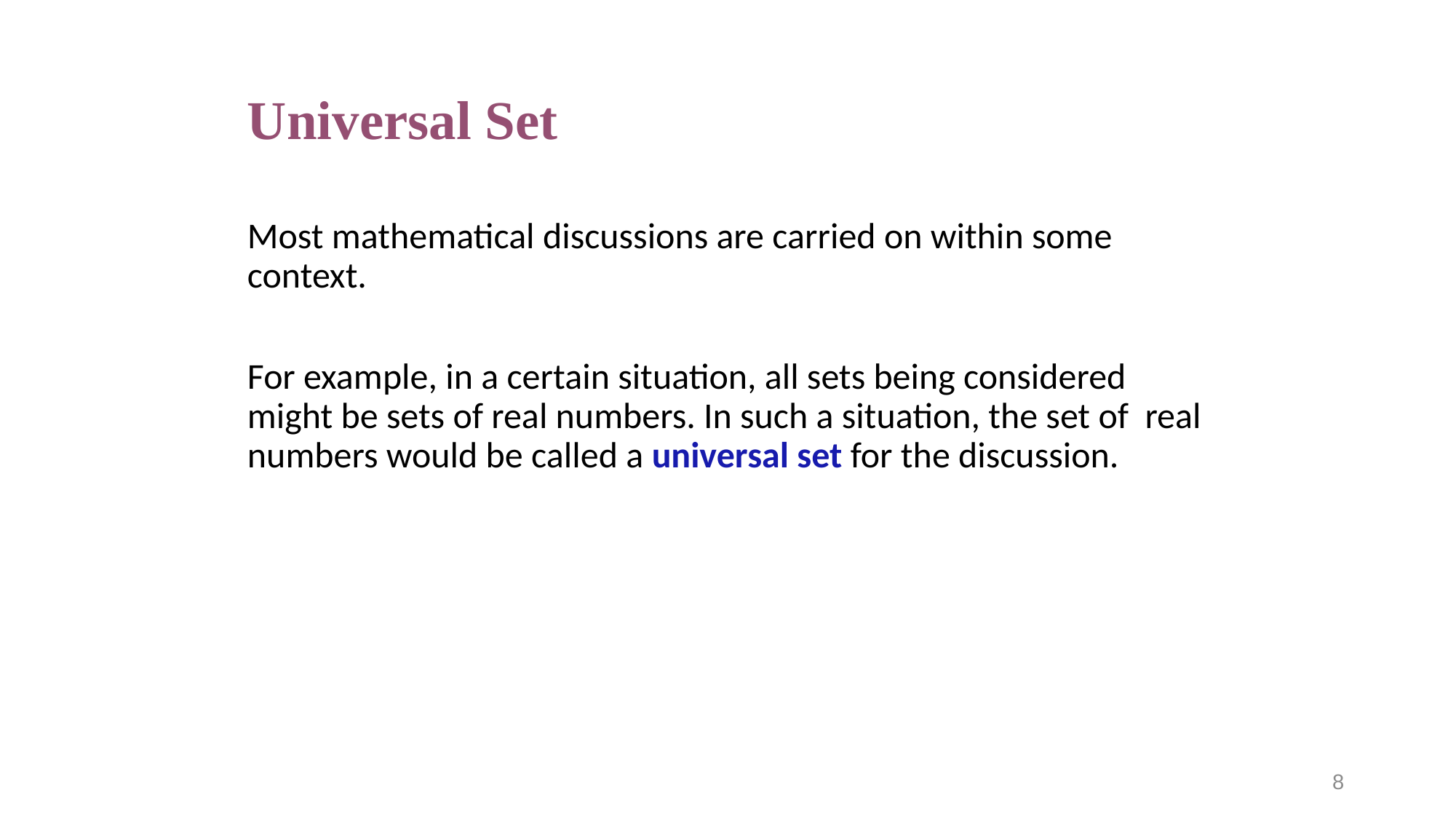

# Universal Set
Most mathematical discussions are carried on within some context.

For example, in a certain situation, all sets being considered might be sets of real numbers. In such a situation, the set of  real numbers would be called a universal set for the discussion.

8